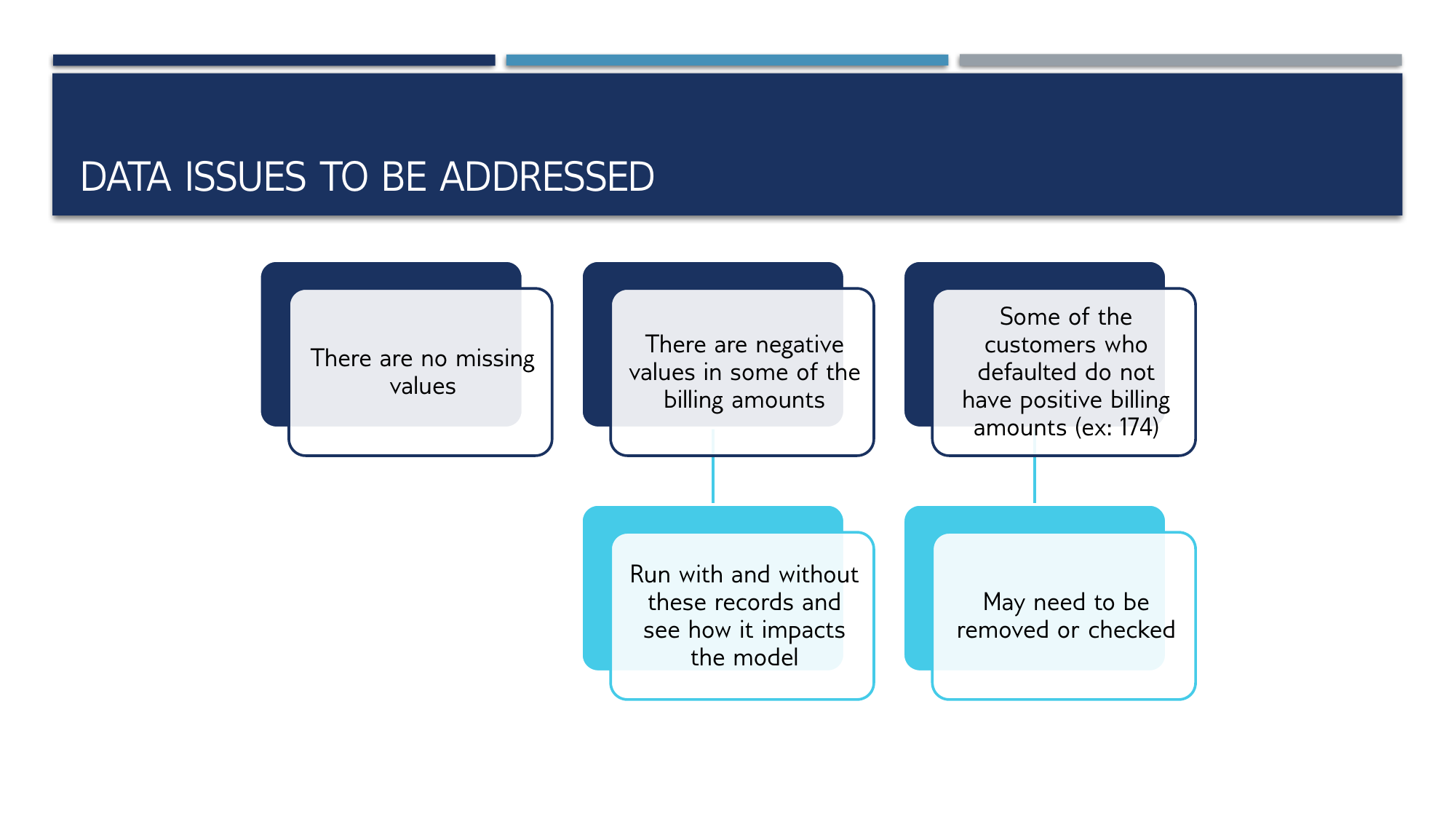

# Data issues to be addressed
There are no missing values
There are negative values in some of the billing amounts
Run with and without these records and see how it impacts the model
Some of the customers who defaulted do not have positive billing amounts (ex: 174)
May need to be removed or checked